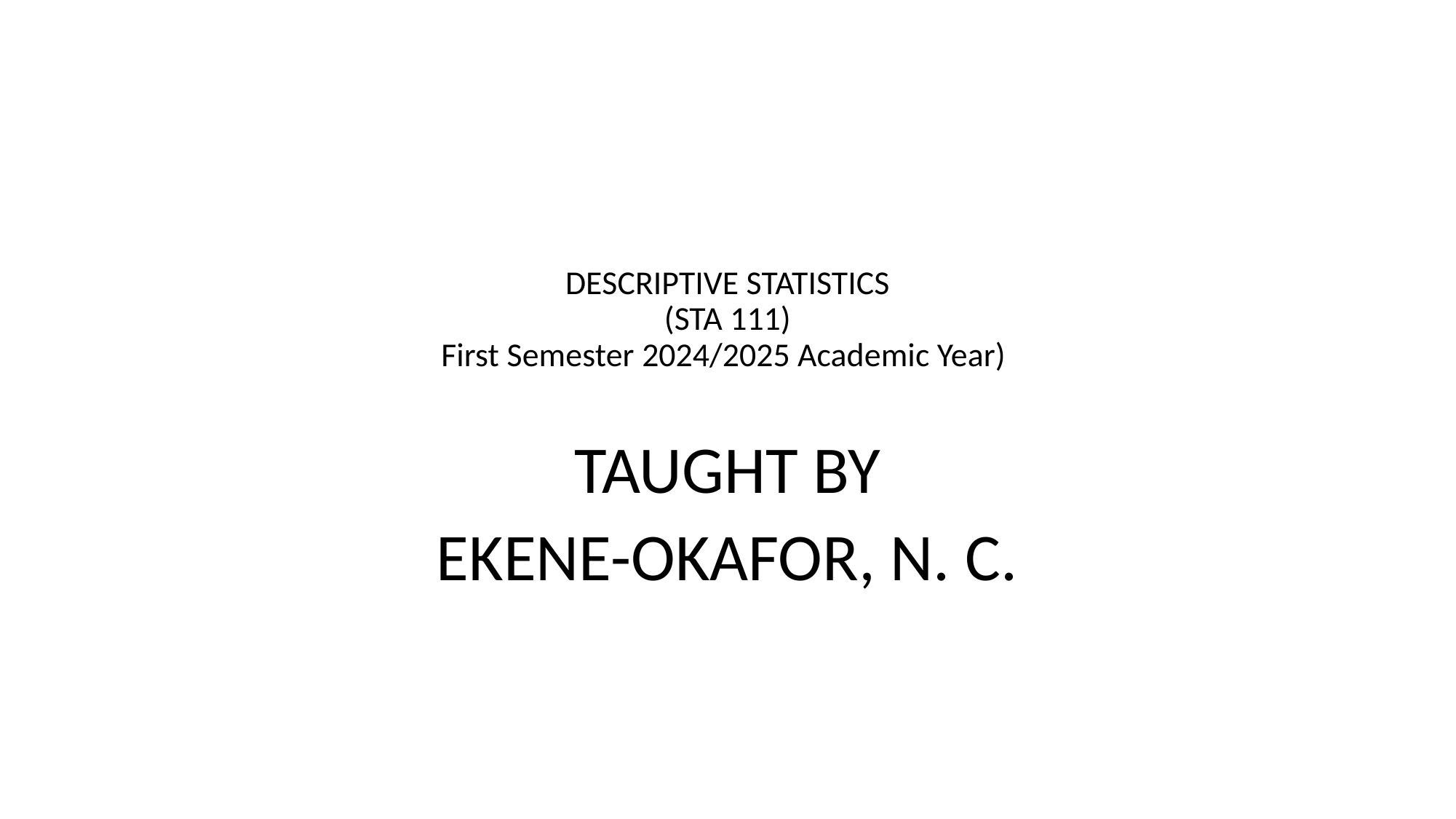

# DESCRIPTIVE STATISTICS (STA 111) First Semester 2024/2025 Academic Year)
TAUGHT BY
EKENE-OKAFOR, N. C.